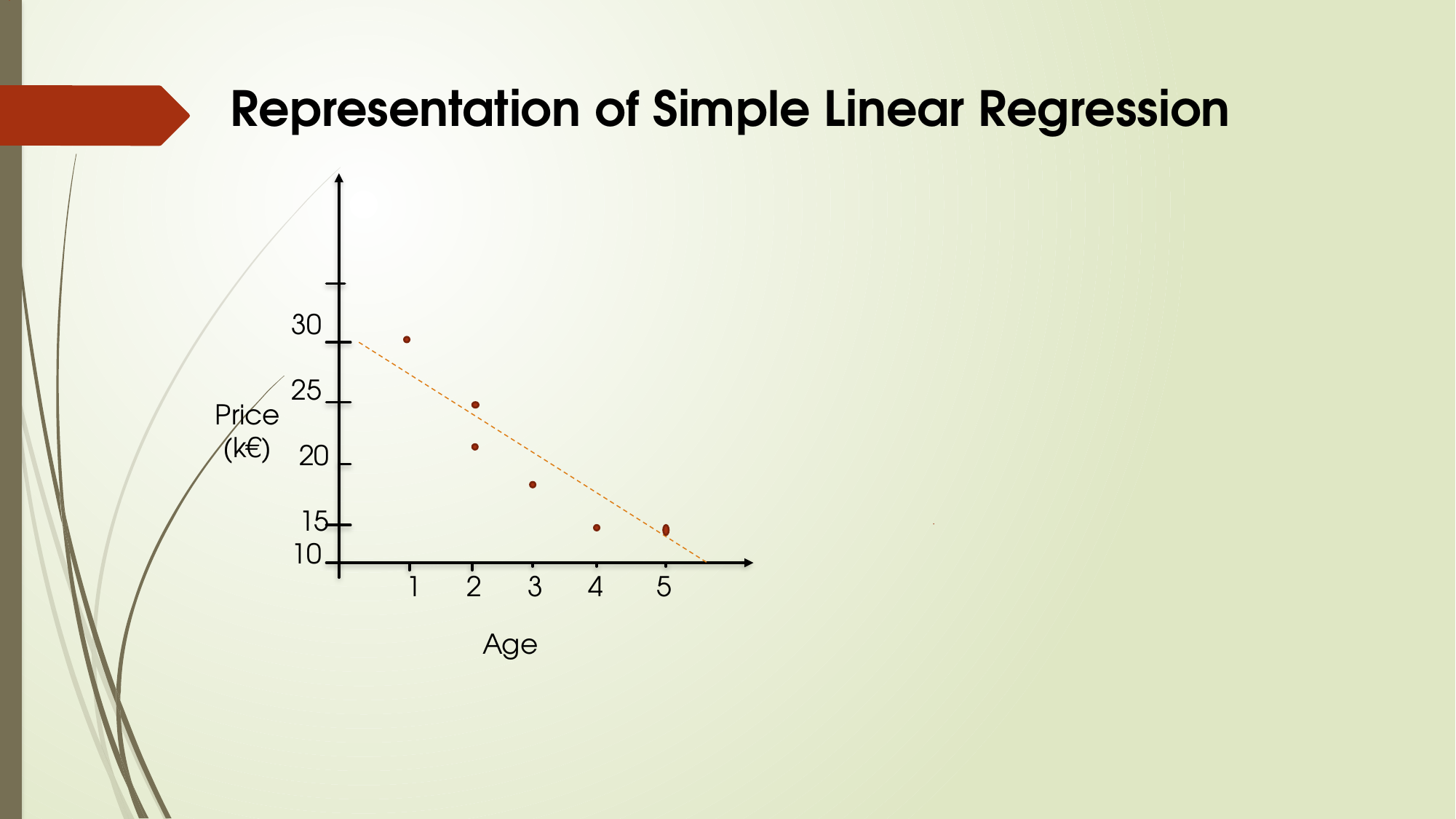

Representation of Simple Linear Regression

   Price
    (k€)

                                      Age

             30

             25

              20

              15
             10
                            1      2      3      4       5